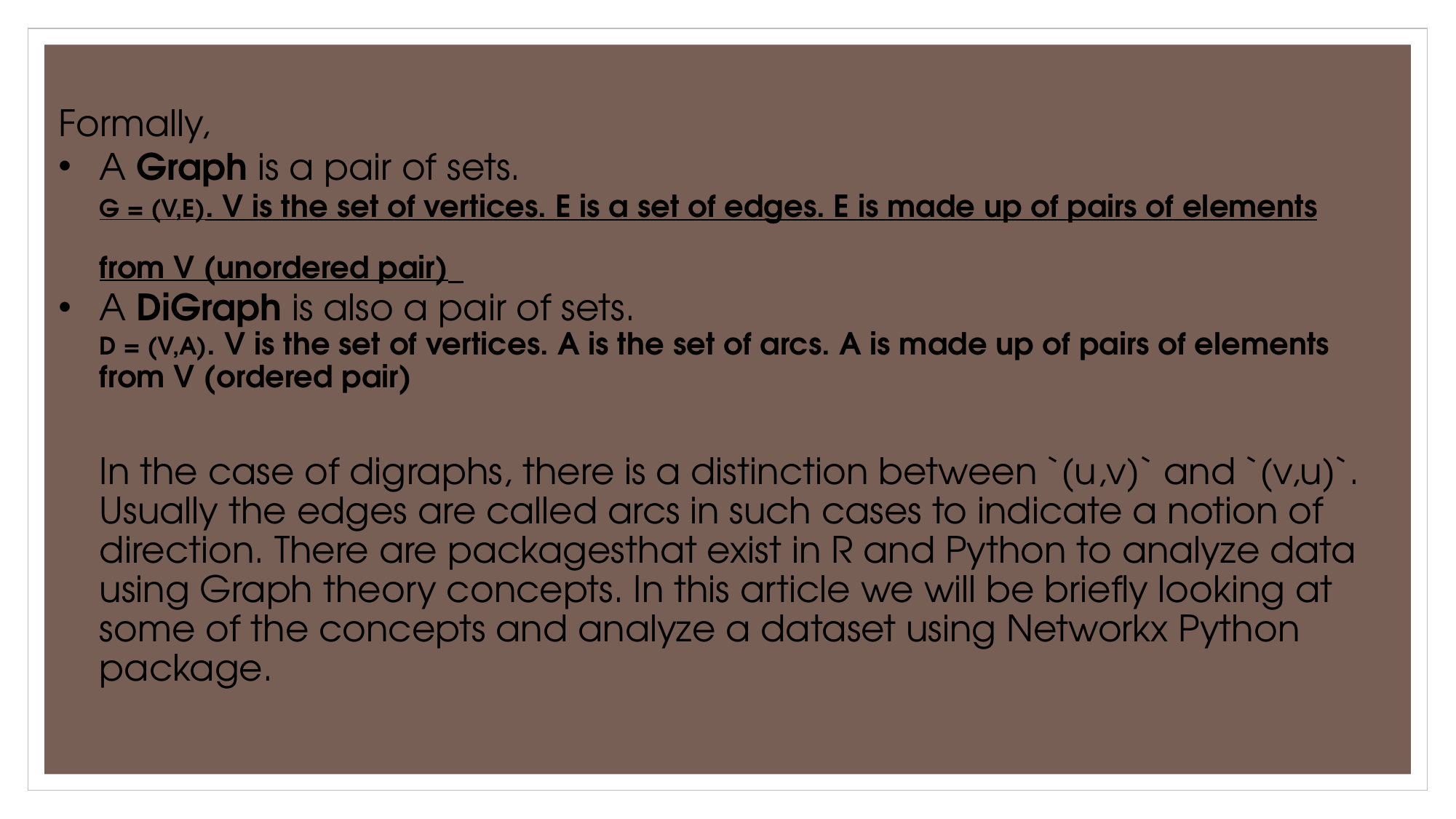

# Formally,
A Graph is a pair of sets. 
G = (V,E). V is the set of vertices. E is a set of edges. E is made up of pairs of elements from V (unordered pair)
A DiGraph is also a pair of sets. 
D = (V,A). V is the set of vertices. A is the set of arcs. A is made up of pairs of elements from V (ordered pair)
In the case of digraphs, there is a distinction between `(u,v)` and `(v,u)`. Usually the edges are called arcs in such cases to indicate a notion of direction. There are packagesthat exist in R and Python to analyze data using Graph theory concepts. In this article we will be briefly looking at some of the concepts and analyze a dataset using Networkx Python package.